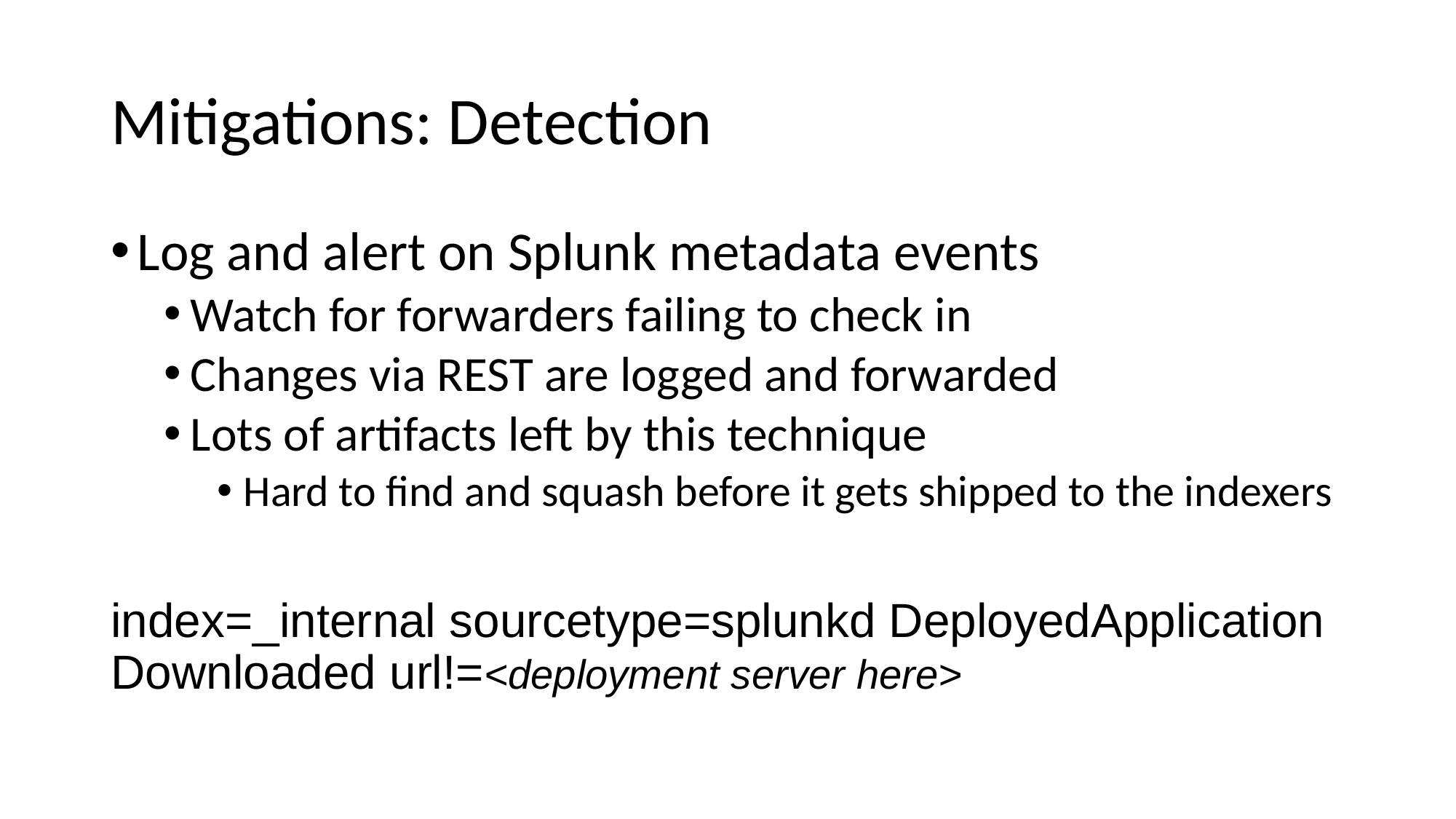

# Mitigations: Detection
Log and alert on Splunk metadata events
Watch for forwarders failing to check in
Changes via REST are logged and forwarded
Lots of artifacts left by this technique
Hard to find and squash before it gets shipped to the indexers

index=_internal sourcetype=splunkd DeployedApplication Downloaded url!=<deployment server here>